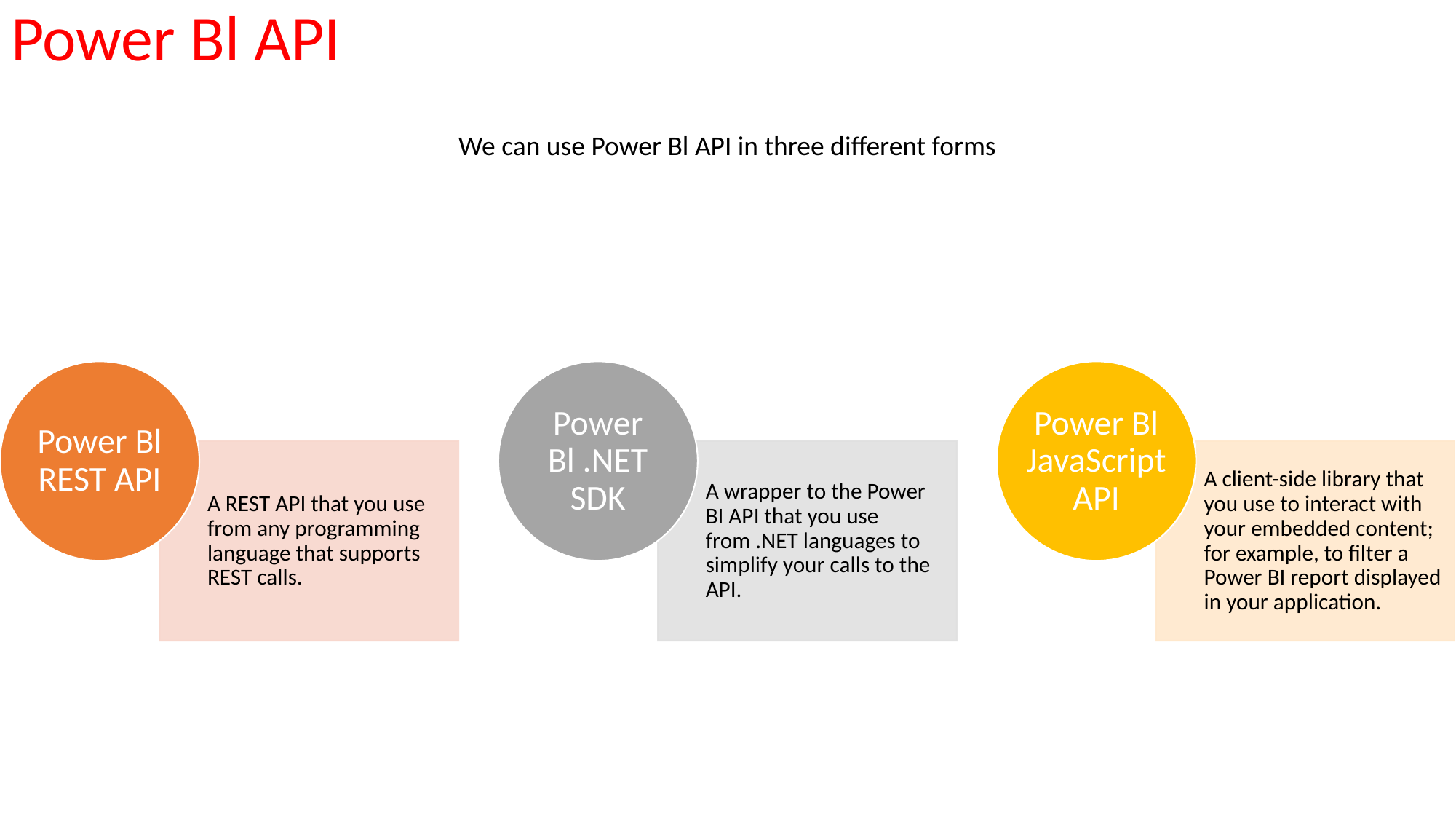

# Power Bl API
We can use Power Bl API in three different forms
A REST API that you use from any programming language that supports REST calls.
Power Bl REST API
A wrapper to the Power BI API that you use from .NET languages to simplify your calls to the API.
Power Bl .NET SDK
A client-side library that you use to interact with your embedded content; for example, to filter a Power BI report displayed in your application.
Power Bl JavaScript API